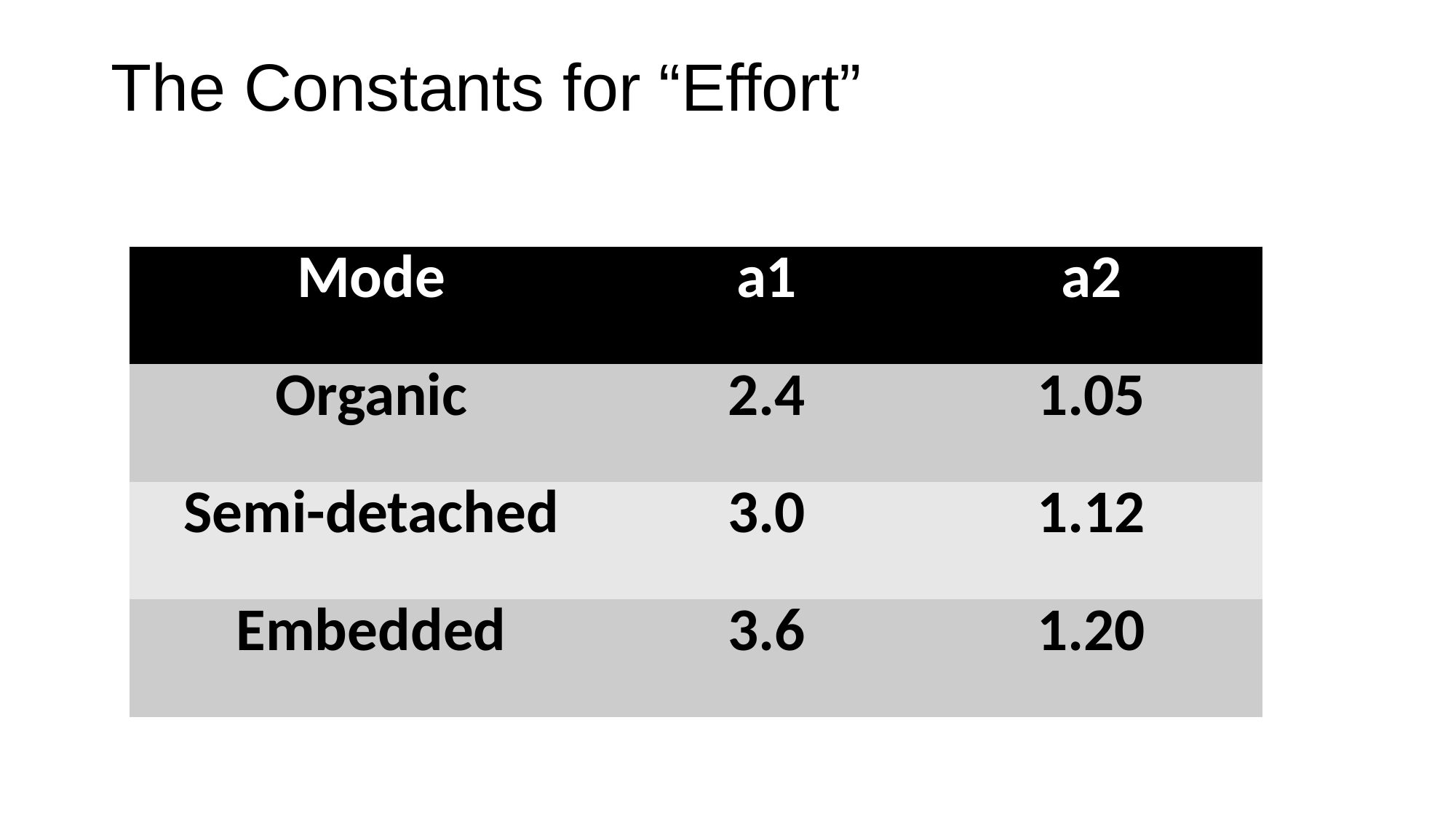

# The Constants for “Effort”
| Mode | a1 | a2 |
| --- | --- | --- |
| Organic | 2.4 | 1.05 |
| Semi-detached | 3.0 | 1.12 |
| Embedded | 3.6 | 1.20 |